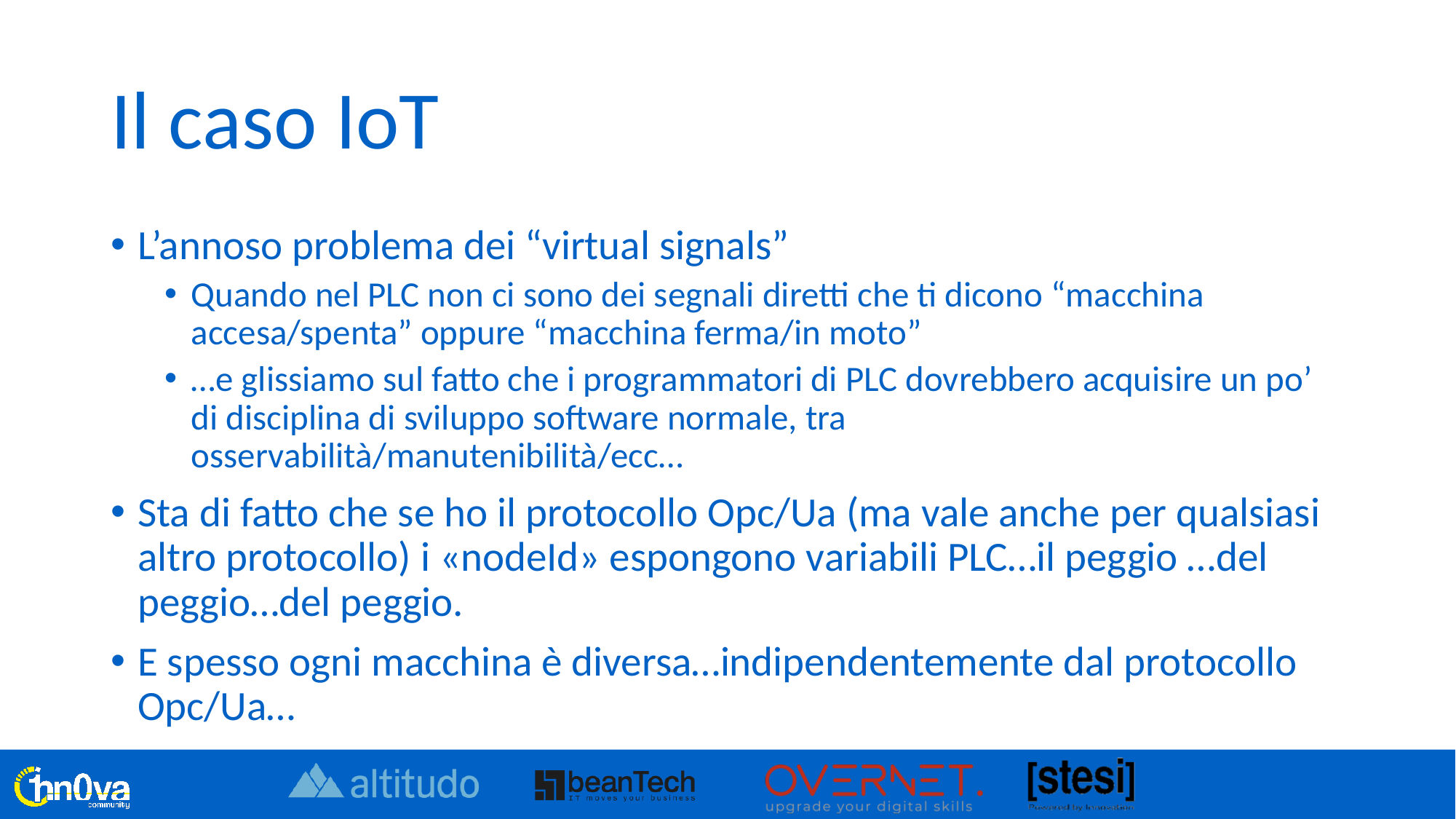

# Il caso IoT
L’annoso problema dei “virtual signals”
Quando nel PLC non ci sono dei segnali diretti che ti dicono “macchina accesa/spenta” oppure “macchina ferma/in moto”
…e glissiamo sul fatto che i programmatori di PLC dovrebbero acquisire un po’ di disciplina di sviluppo software normale, tra osservabilità/manutenibilità/ecc…
Sta di fatto che se ho il protocollo Opc/Ua (ma vale anche per qualsiasi altro protocollo) i «nodeId» espongono variabili PLC…il peggio …del peggio…del peggio.
E spesso ogni macchina è diversa…indipendentemente dal protocollo Opc/Ua…